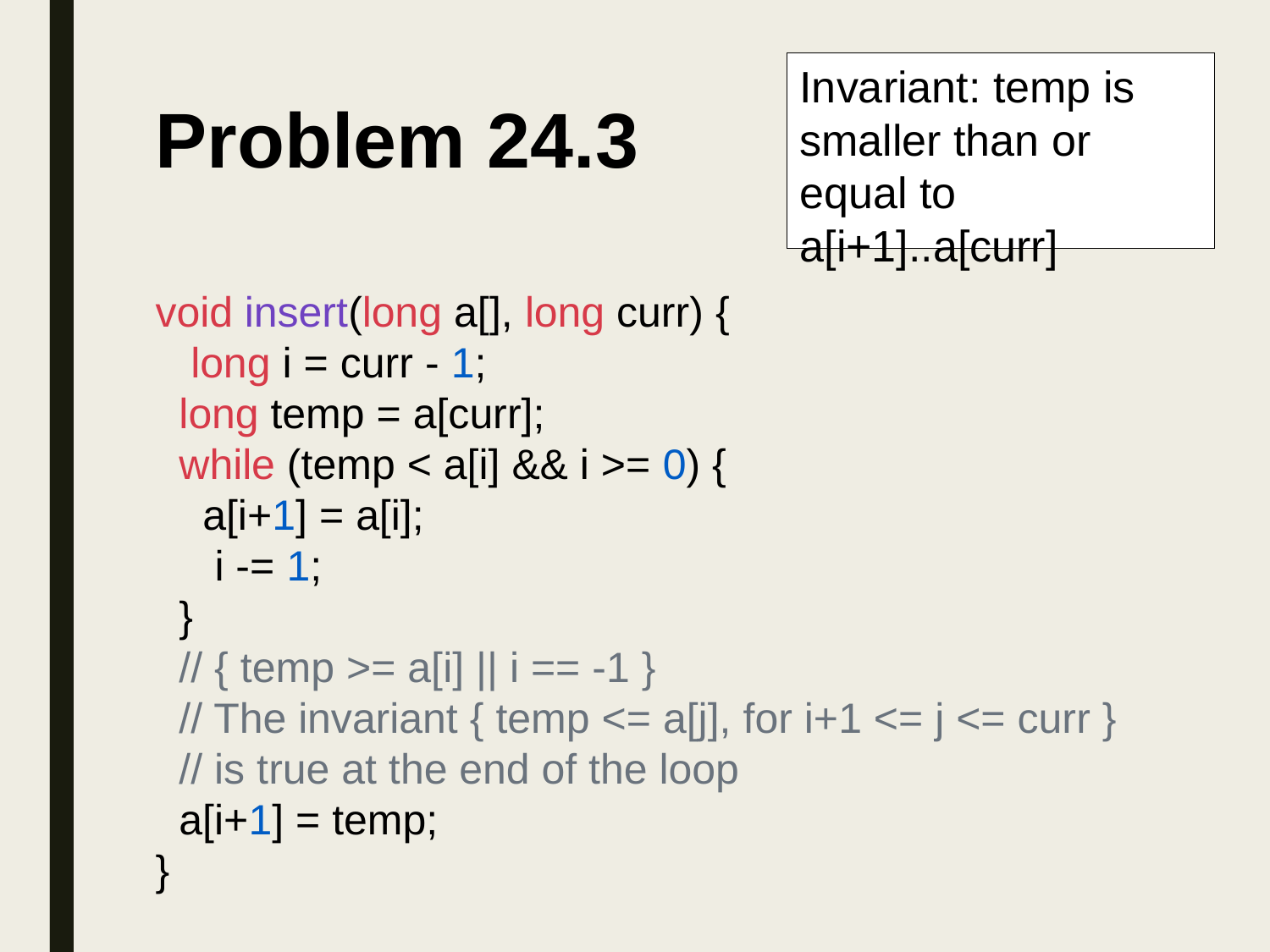

Invariant: temp is smaller than or equal to a[i+1]..a[curr]
# Problem 24.3
void insert(long a[], long curr) {
   long i = curr - 1;
  long temp = a[curr];
  while (temp < a[i] && i >= 0) {
    a[i+1] = a[i];
     i -= 1;
  }
  // { temp >= a[i] || i == -1 }
  // The invariant { temp <= a[j], for i+1 <= j <= curr }
  // is true at the end of the loop
  a[i+1] = temp;
}